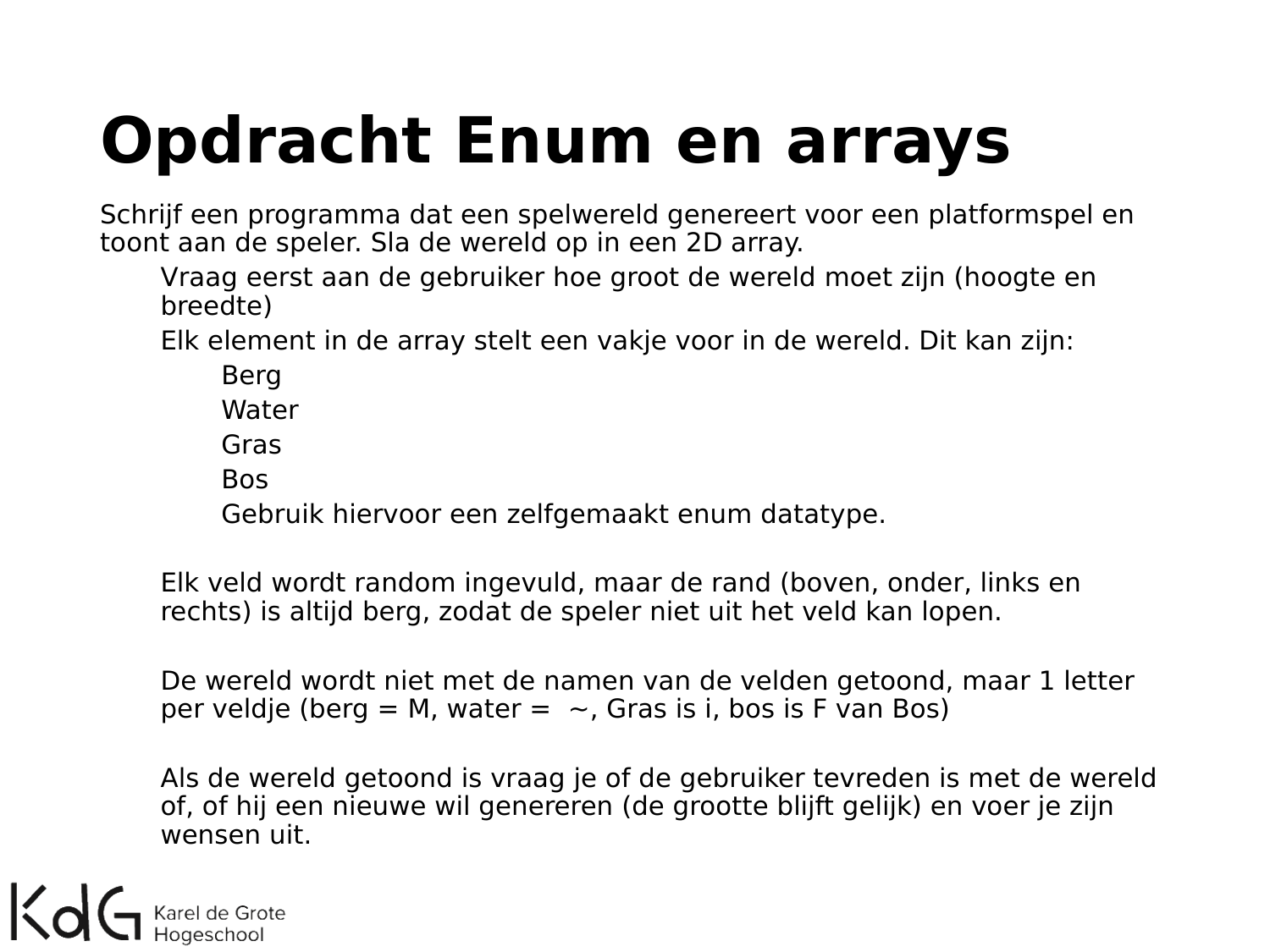

# Opdracht Enum en arrays
Schrijf een programma dat een spelwereld genereert voor een platformspel en toont aan de speler. Sla de wereld op in een 2D array.
Vraag eerst aan de gebruiker hoe groot de wereld moet zijn (hoogte en breedte)
Elk element in de array stelt een vakje voor in de wereld. Dit kan zijn:
Berg
Water
Gras
Bos
Gebruik hiervoor een zelfgemaakt enum datatype.

Elk veld wordt random ingevuld, maar de rand (boven, onder, links en rechts) is altijd berg, zodat de speler niet uit het veld kan lopen.

De wereld wordt niet met de namen van de velden getoond, maar 1 letter per veldje (berg = M, water =  ~, Gras is i, bos is F van Bos)

Als de wereld getoond is vraag je of de gebruiker tevreden is met de wereld of, of hij een nieuwe wil genereren (de grootte blijft gelijk) en voer je zijn wensen uit.